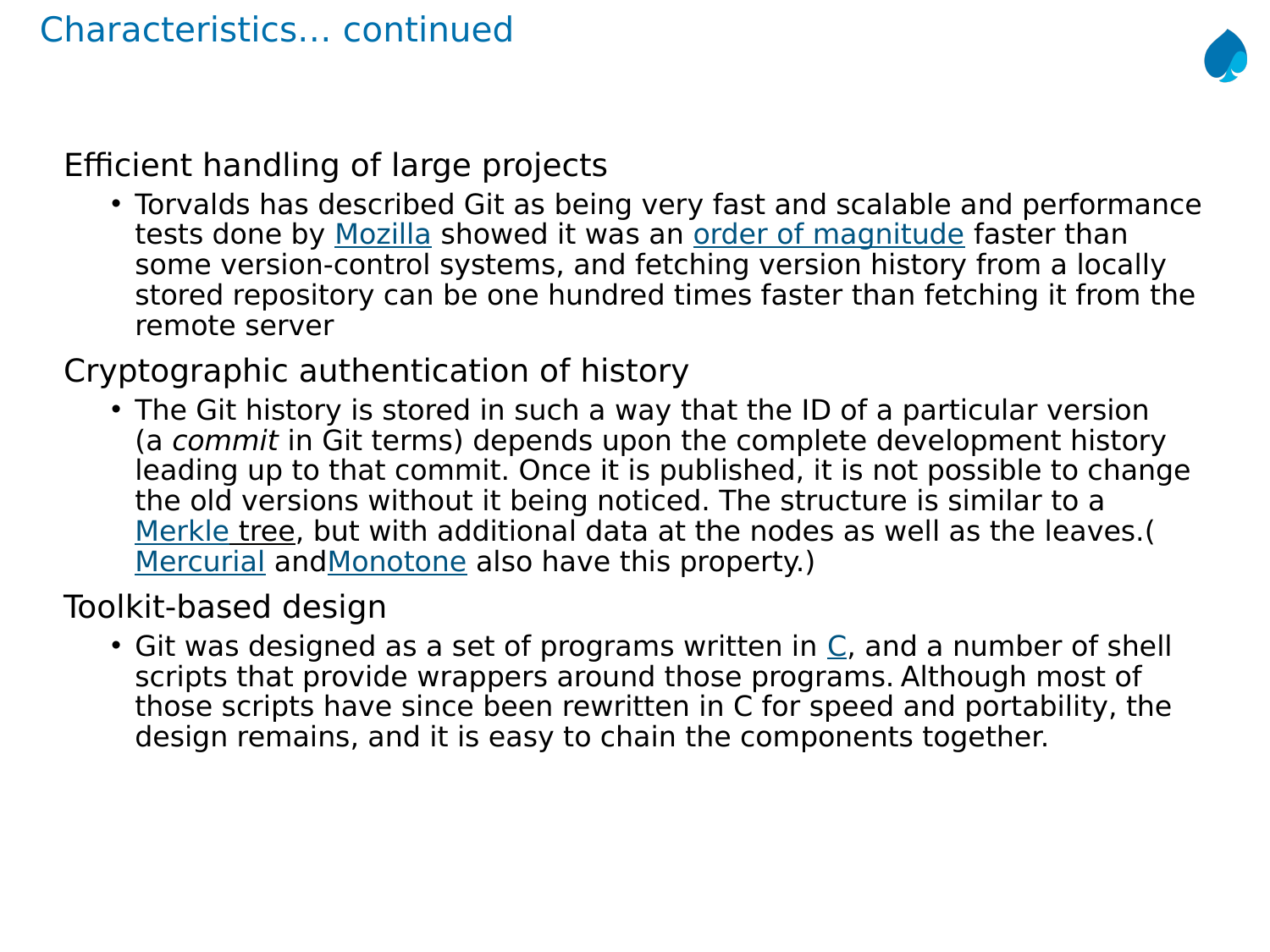

# Characteristics… continued
Efficient handling of large projects
Torvalds has described Git as being very fast and scalable and performance tests done by Mozilla showed it was an order of magnitude faster than some version-control systems, and fetching version history from a locally stored repository can be one hundred times faster than fetching it from the remote server
Cryptographic authentication of history
The Git history is stored in such a way that the ID of a particular version (a commit in Git terms) depends upon the complete development history leading up to that commit. Once it is published, it is not possible to change the old versions without it being noticed. The structure is similar to a Merkle tree, but with additional data at the nodes as well as the leaves.(Mercurial andMonotone also have this property.)
Toolkit-based design
Git was designed as a set of programs written in C, and a number of shell scripts that provide wrappers around those programs. Although most of those scripts have since been rewritten in C for speed and portability, the design remains, and it is easy to chain the components together.